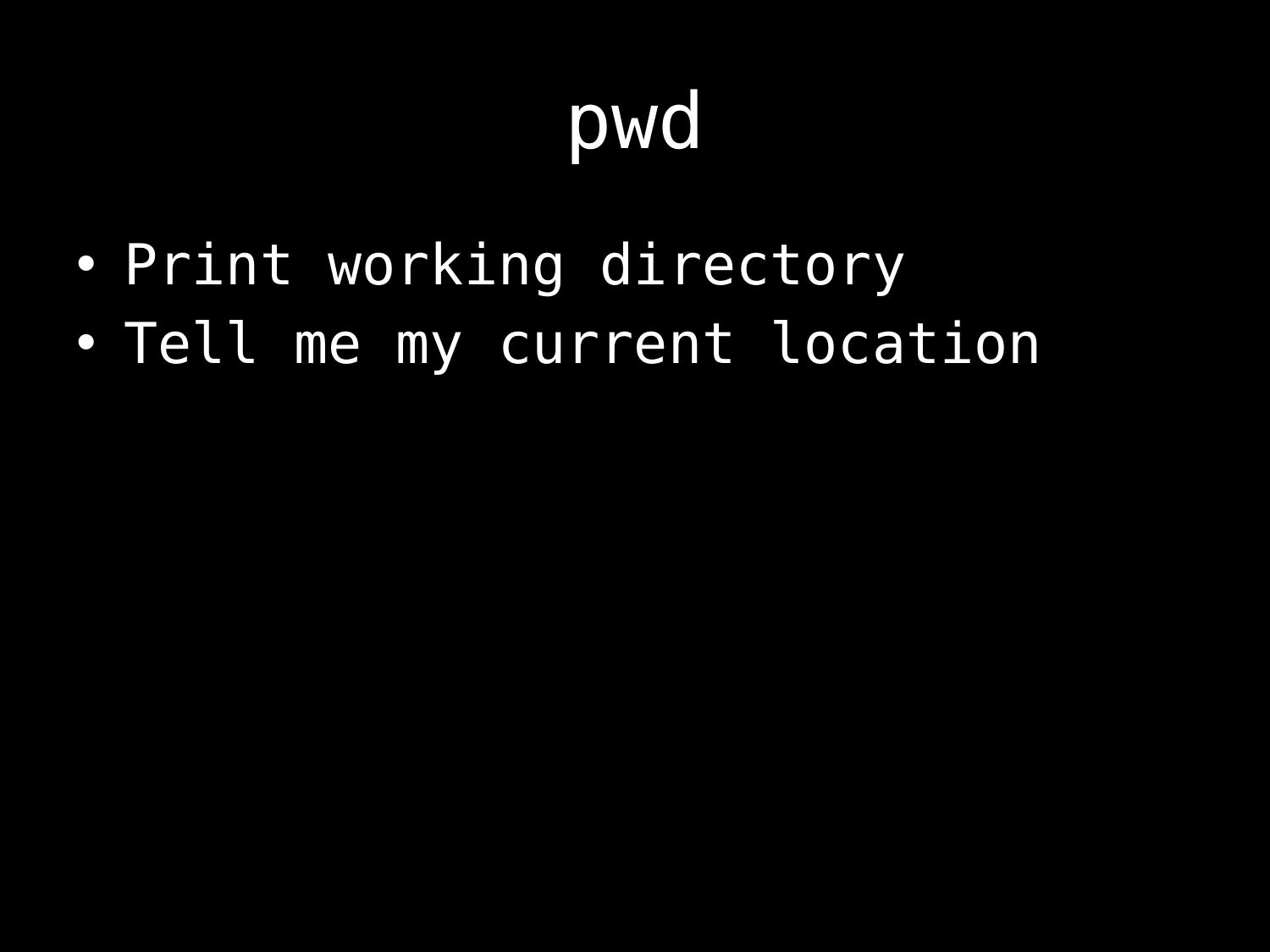

# pwd
Print working directory
Tell me my current location